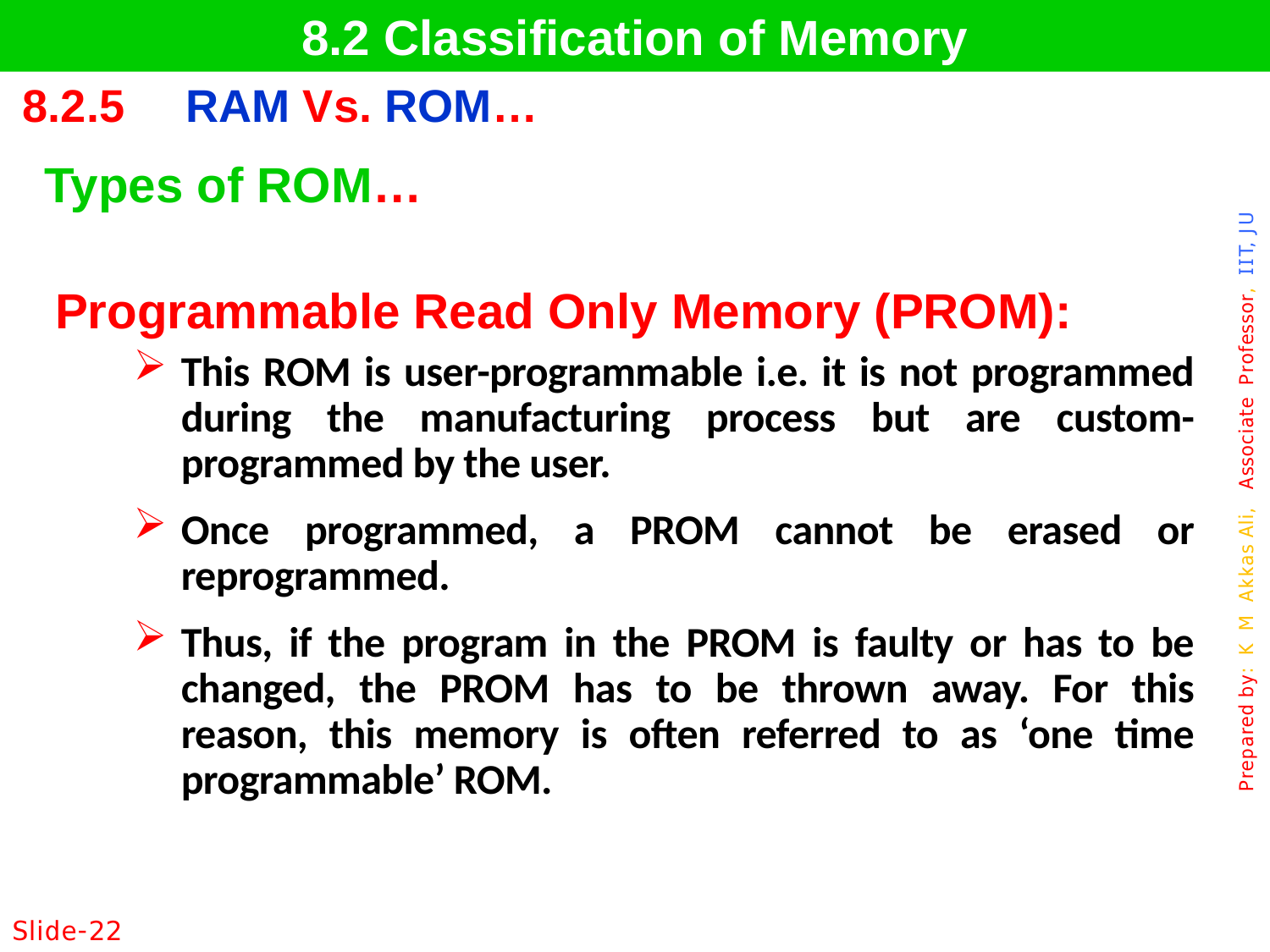

8.2 Classification of Memory
| 8.2.5 | RAM Vs. ROM… |
| --- | --- |
Types of ROM…

Programmable Read Only Memory (PROM):
This ROM is user-programmable i.e. it is not programmed during the manufacturing process but are custom-programmed by the user.
Once programmed, a PROM cannot be erased or reprogrammed.
Thus, if the program in the PROM is faulty or has to be changed, the PROM has to be thrown away. For this reason, this memory is often referred to as ‘one time programmable’ ROM.
Slide-22